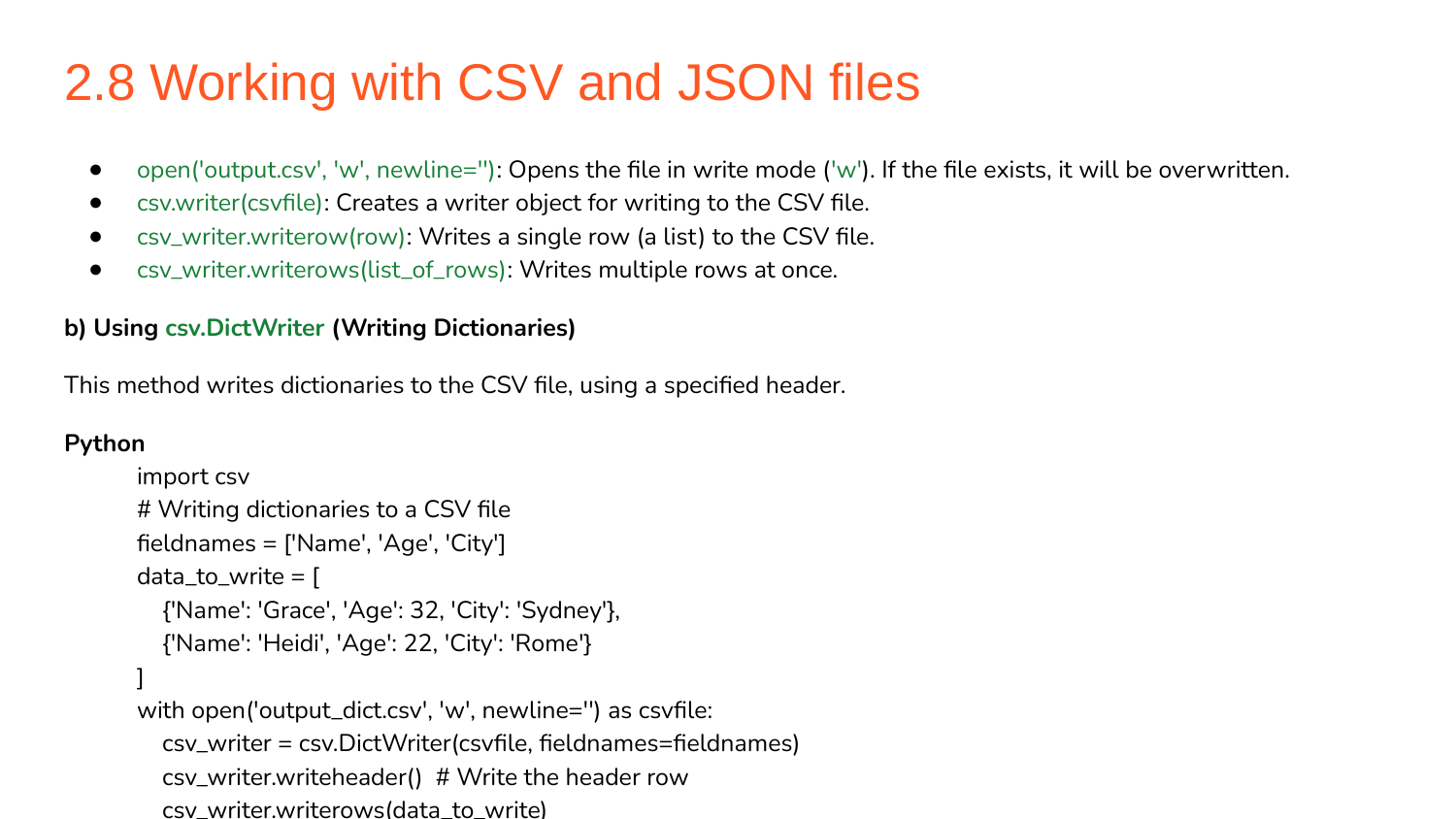

# 2.8 Working with CSV and JSON files
open('output.csv', 'w', newline=''): Opens the file in write mode ('w'). If the file exists, it will be overwritten.
csv.writer(csvfile): Creates a writer object for writing to the CSV file.
csv_writer.writerow(row): Writes a single row (a list) to the CSV file.
csv_writer.writerows(list_of_rows): Writes multiple rows at once.
b) Using csv.DictWriter (Writing Dictionaries)
This method writes dictionaries to the CSV file, using a specified header.
Python
import csv
# Writing dictionaries to a CSV file
fieldnames = ['Name', 'Age', 'City']
data_to_write = [
    {'Name': 'Grace', 'Age': 32, 'City': 'Sydney'},
    {'Name': 'Heidi', 'Age': 22, 'City': 'Rome'}
]
with open('output_dict.csv', 'w', newline='') as csvfile:
    csv_writer = csv.DictWriter(csvfile, fieldnames=fieldnames)
    csv_writer.writeheader()  # Write the header row
    csv_writer.writerows(data_to_write)